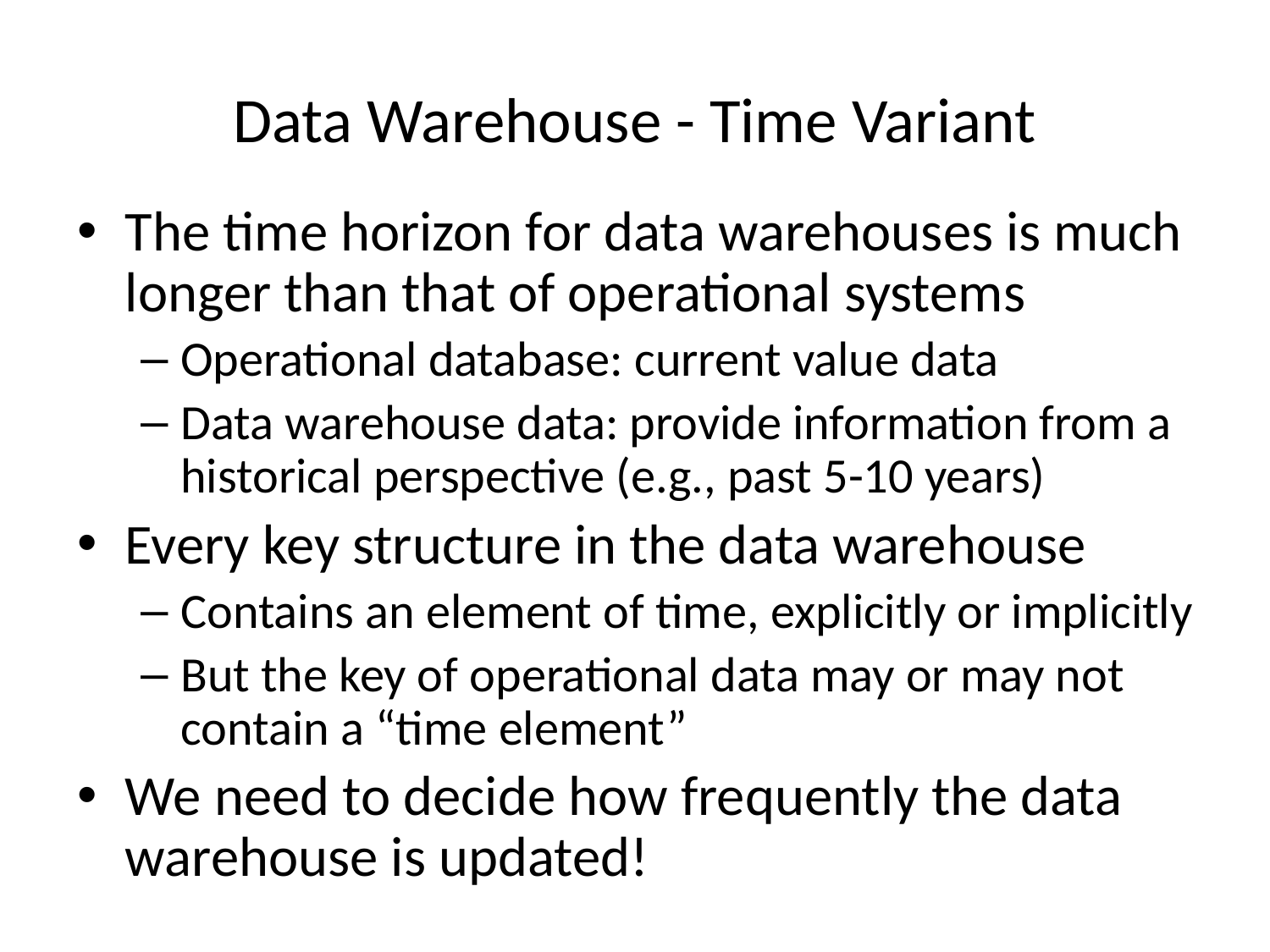

# Data Warehouse - Time Variant
The time horizon for data warehouses is much longer than that of operational systems
Operational database: current value data
Data warehouse data: provide information from a historical perspective (e.g., past 5-10 years)
Every key structure in the data warehouse
Contains an element of time, explicitly or implicitly
But the key of operational data may or may not contain a “time element”
We need to decide how frequently the data warehouse is updated!